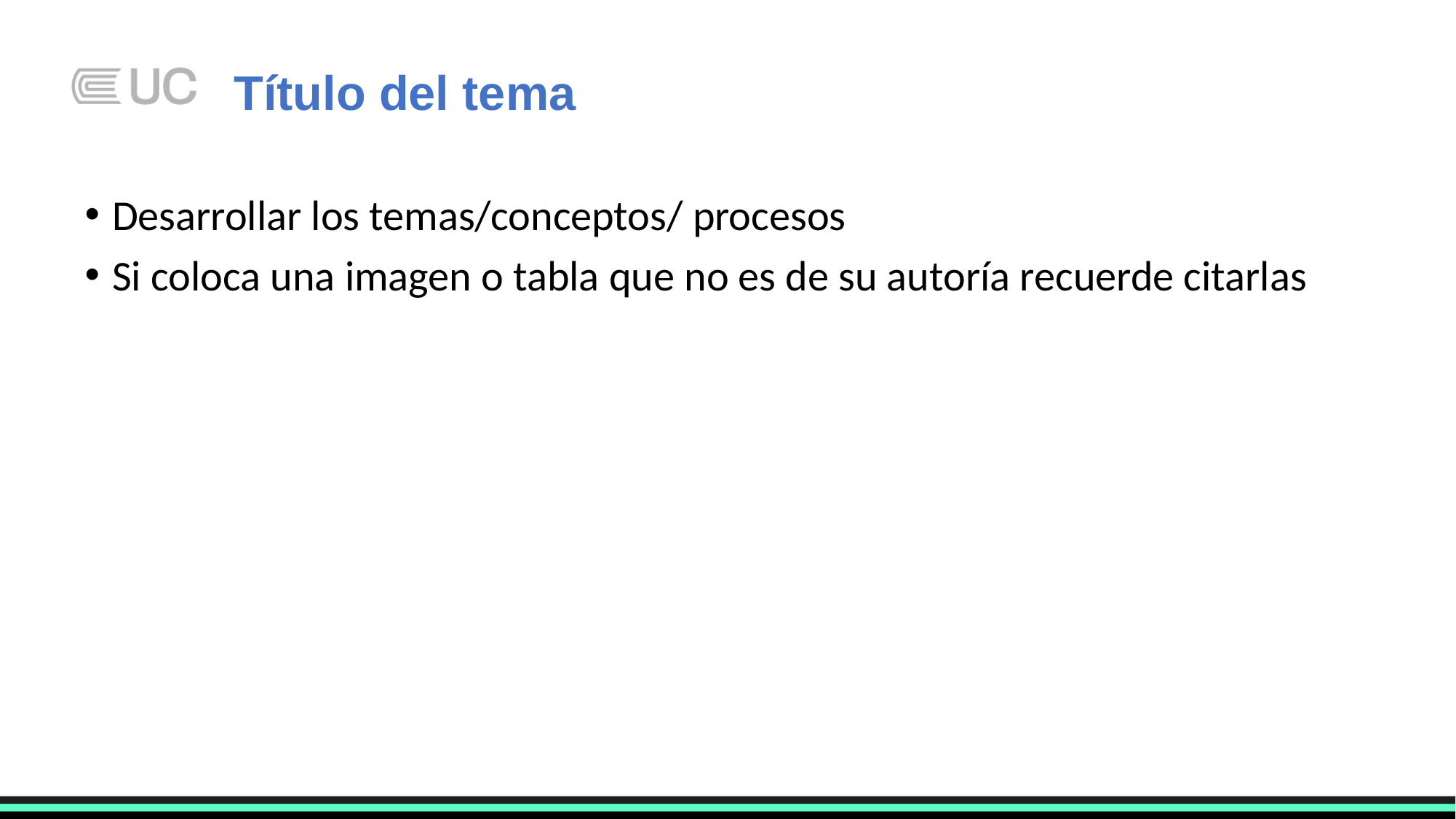

# Título del tema
Desarrollar los temas/conceptos/ procesos
Si coloca una imagen o tabla que no es de su autoría recuerde citarlas